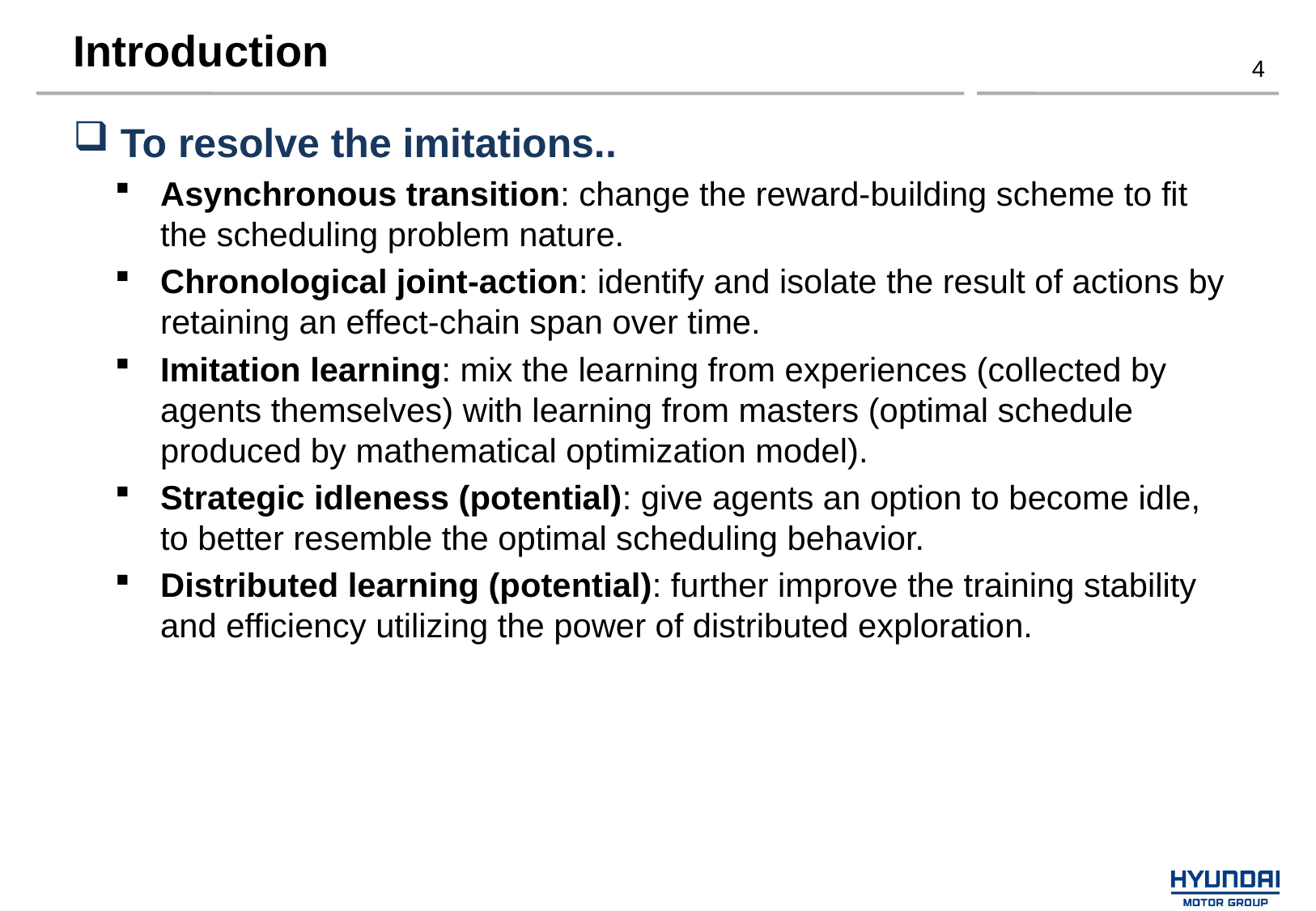

# Introduction
4
To resolve the imitations..
Asynchronous transition: change the reward-building scheme to fit the scheduling problem nature.
Chronological joint-action: identify and isolate the result of actions by retaining an effect-chain span over time.
Imitation learning: mix the learning from experiences (collected by agents themselves) with learning from masters (optimal schedule produced by mathematical optimization model).
Strategic idleness (potential): give agents an option to become idle, to better resemble the optimal scheduling behavior.
Distributed learning (potential): further improve the training stability and efficiency utilizing the power of distributed exploration.